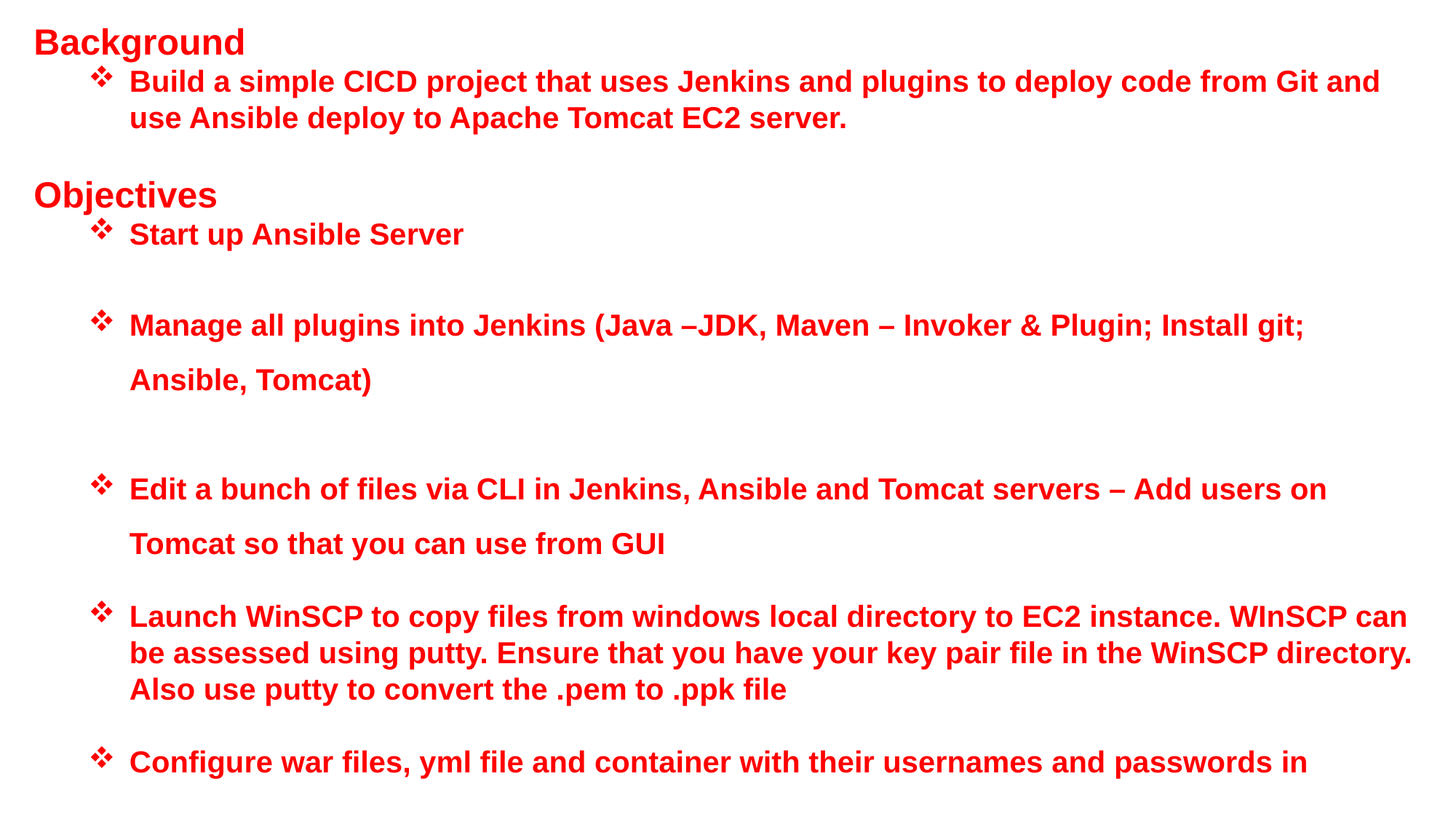

Background
Build a simple CICD project that uses Jenkins and plugins to deploy code from Git and use Ansible deploy to Apache Tomcat EC2 server.

Objectives
Start up Ansible Server

Manage all plugins into Jenkins (Java –JDK, Maven – Invoker & Plugin; Install git; Ansible, Tomcat)

Edit a bunch of files via CLI in Jenkins, Ansible and Tomcat servers – Add users on Tomcat so that you can use from GUI

Launch WinSCP to copy files from windows local directory to EC2 instance. WInSCP can be assessed using putty. Ensure that you have your key pair file in the WinSCP directory. Also use putty to convert the .pem to .ppk file
Configure war files, yml file and container with their usernames and passwords in Jenkins
Deploy the automated pipeline from Ansible Master into Tomcat EC2 instance (Slave)